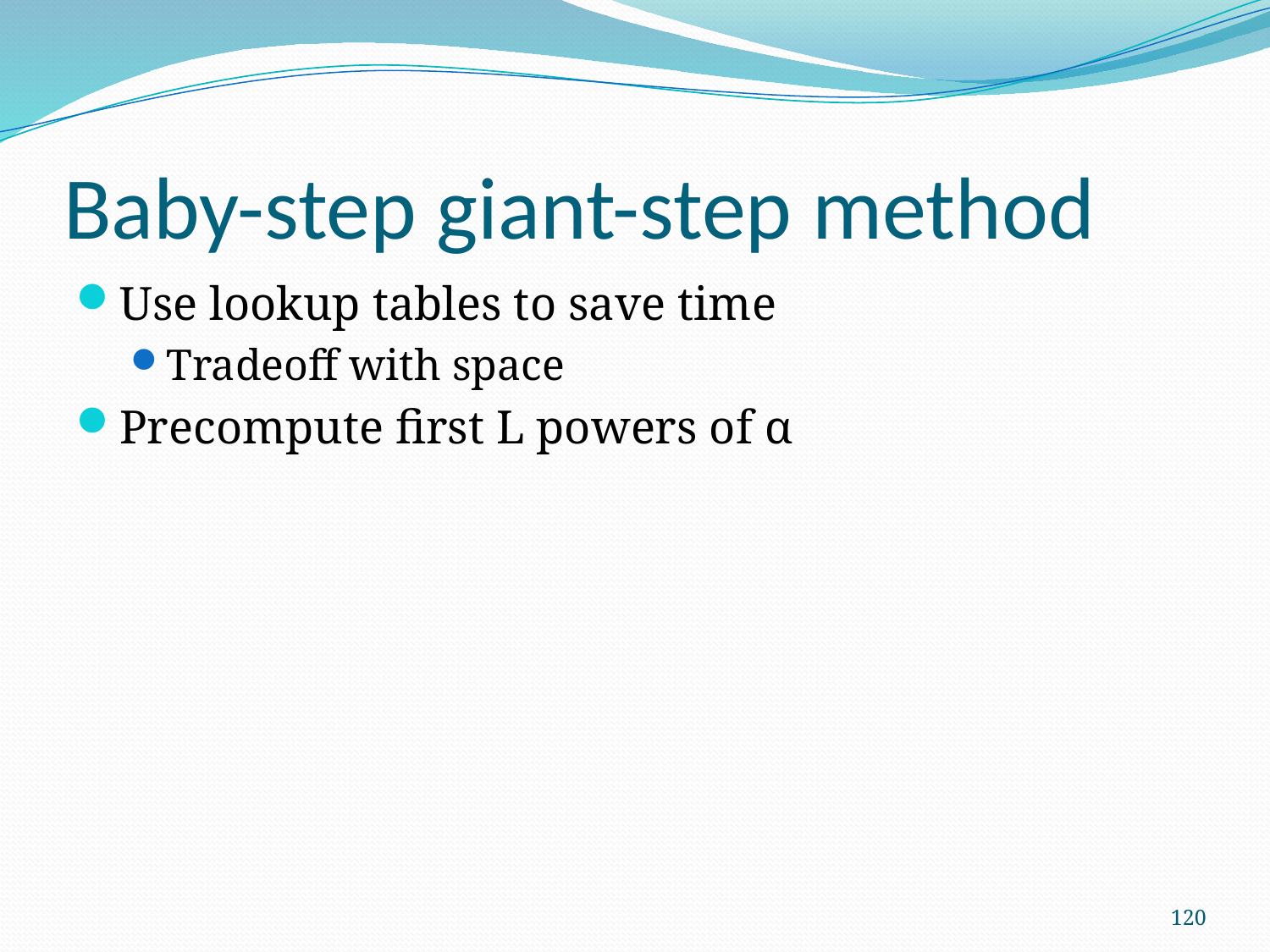

# Baby-step giant-step method
Use lookup tables to save time
Tradeoff with space
Precompute first L powers of α

120